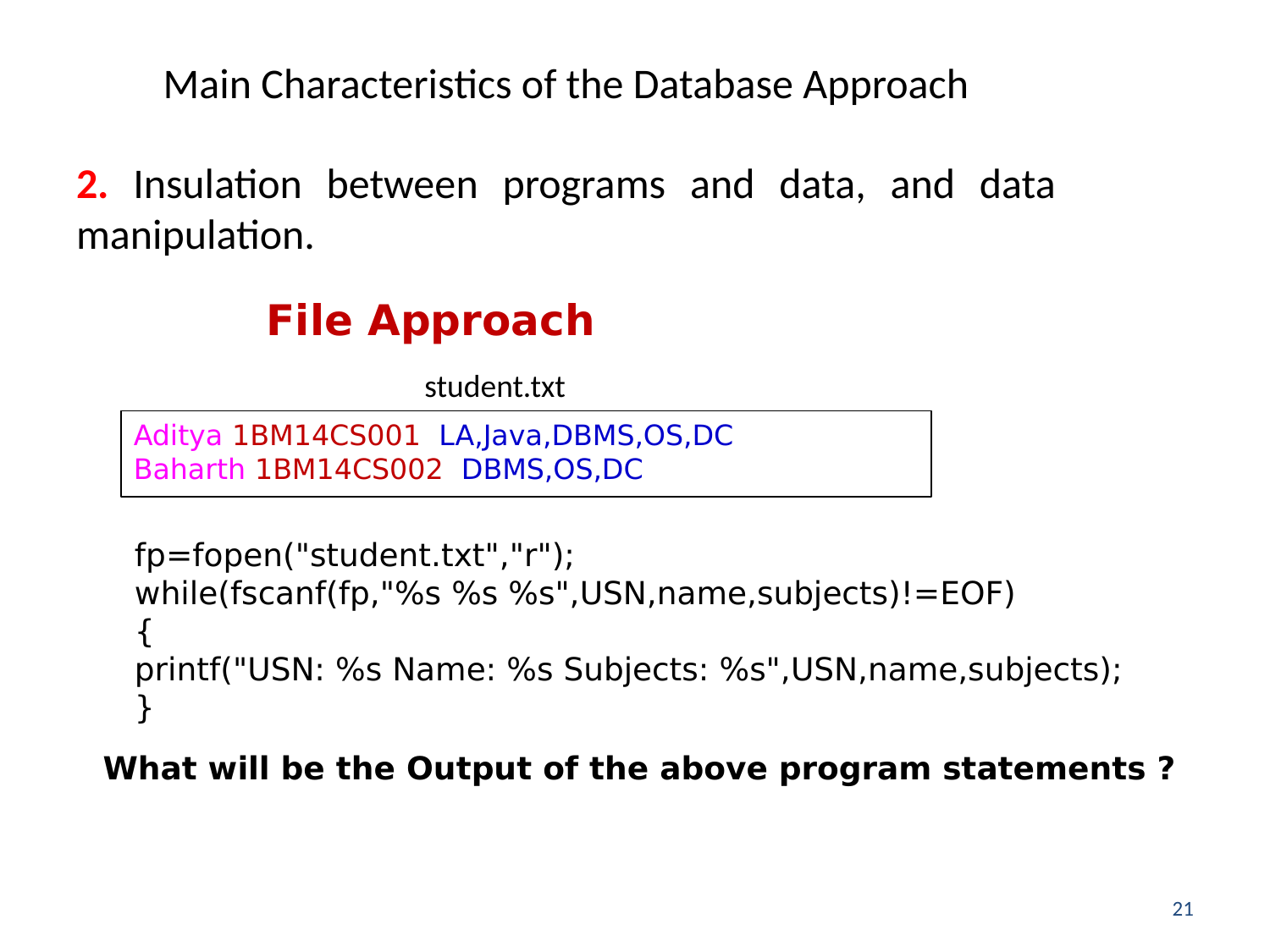

# Main Characteristics of the Database Approach
2. Insulation between programs and data, and data manipulation.

File Approach
student.txt
Aditya 1BM14CS001  LA,Java,DBMS,OS,DC
Baharth 1BM14CS002  DBMS,OS,DC
fp=fopen("student.txt","r");
while(fscanf(fp,"%s %s %s",USN,name,subjects)!=EOF)
{
printf("USN: %s Name: %s Subjects: %s",USN,name,subjects);
}
What will be the Output of the above program statements ?
21